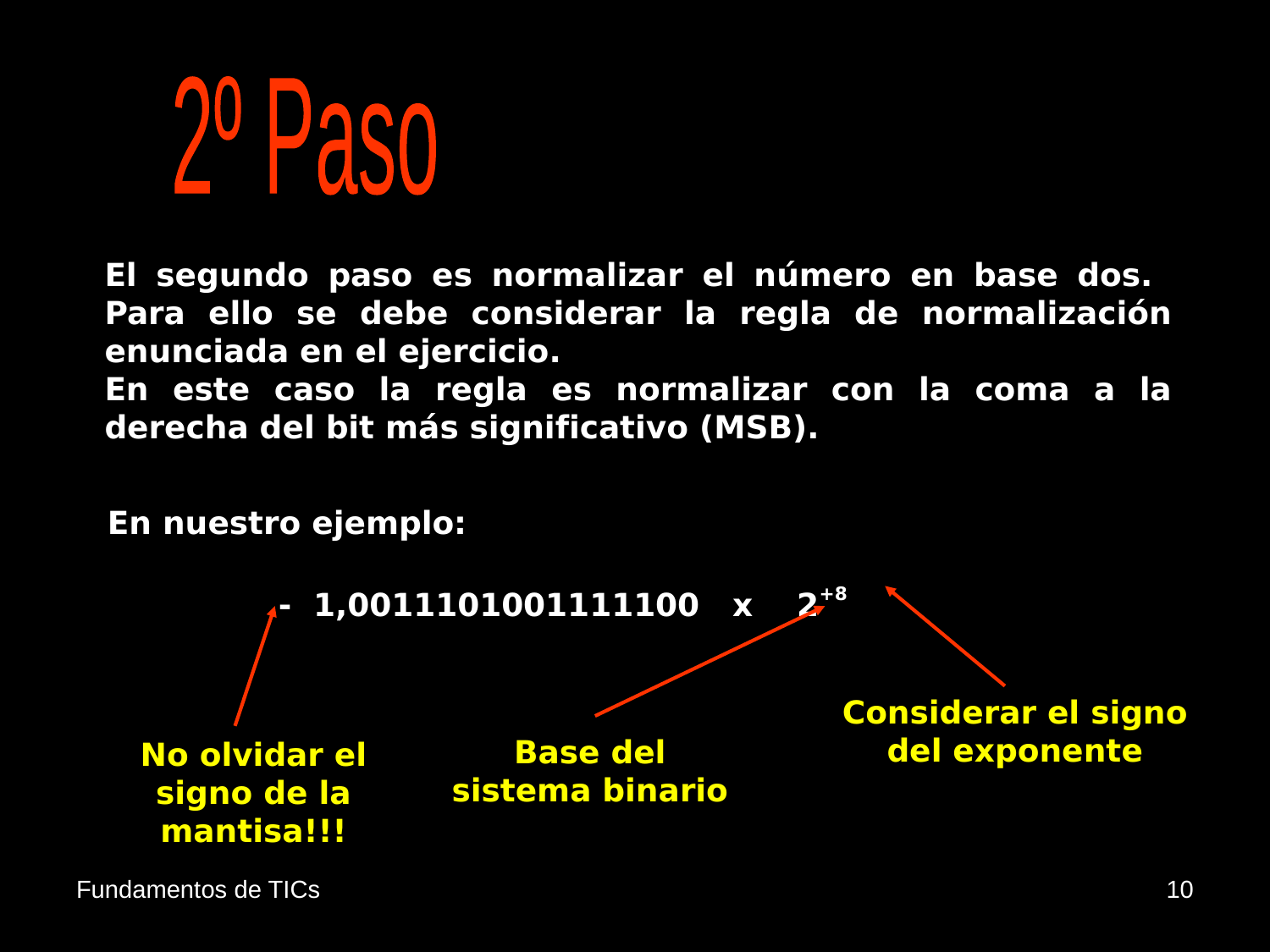

2º Paso
El segundo paso es normalizar el número en base dos.  Para ello se debe considerar la regla de normalización enunciada en el ejercicio.
En este caso la regla es normalizar con la coma a la derecha del bit más significativo (MSB).
En nuestro ejemplo:
 -  1,0011101001111100   x    2+8

Considerar el signo del exponente
Base del sistema binario
No olvidar el signo de la mantisa!!!
Fundamentos de TICs
10